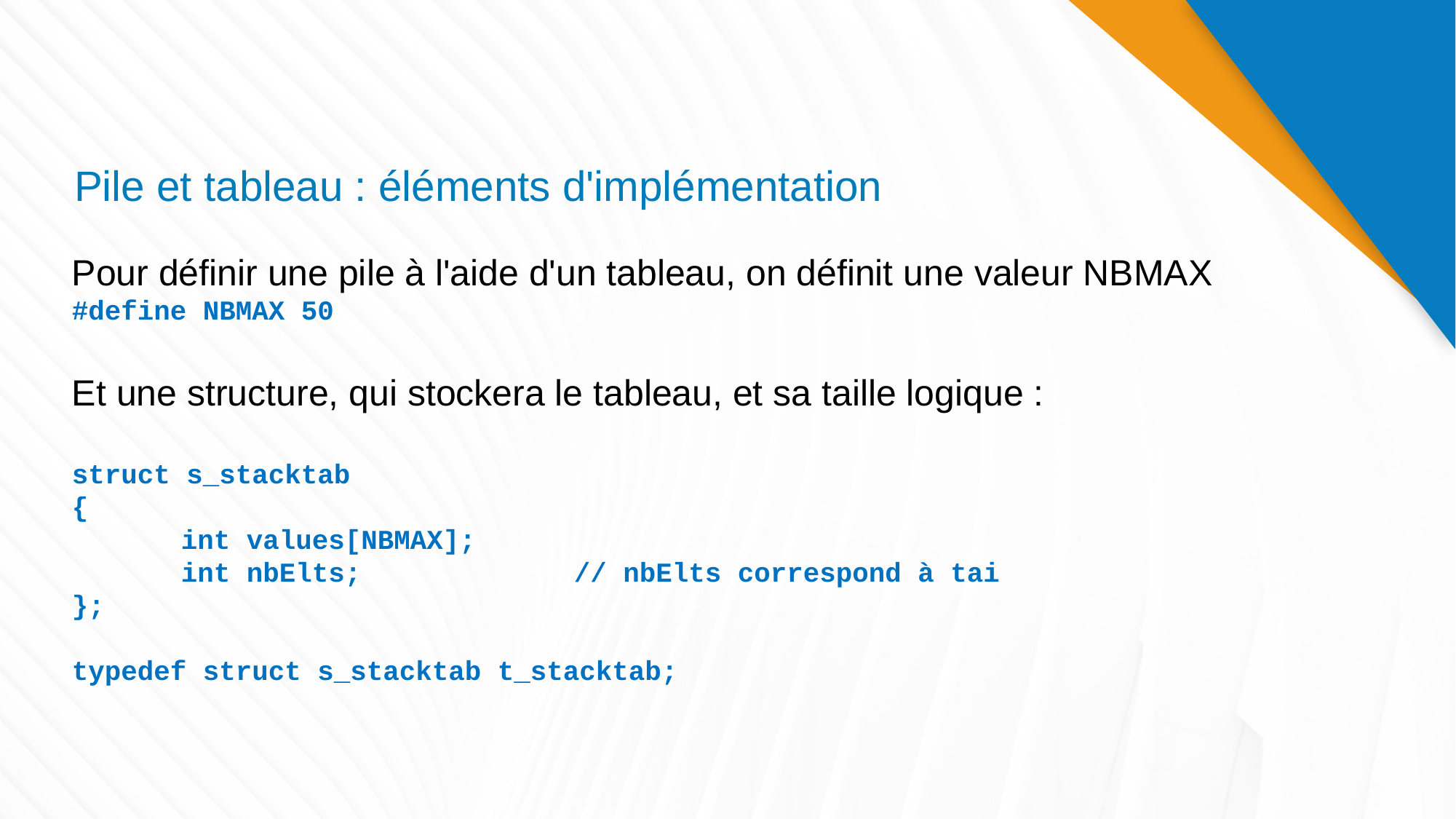

# Pile et tableau : éléments d'implémentation
Pour définir une pile à l'aide d'un tableau, on définit une valeur NBMAX
#define NBMAX 50

Et une structure, qui stockera le tableau, et sa taille logique :

struct s_stacktab
{
	int values[NBMAX];
	int nbElts;             // nbElts correspond à tai
};

typedef struct s_stacktab t_stacktab;